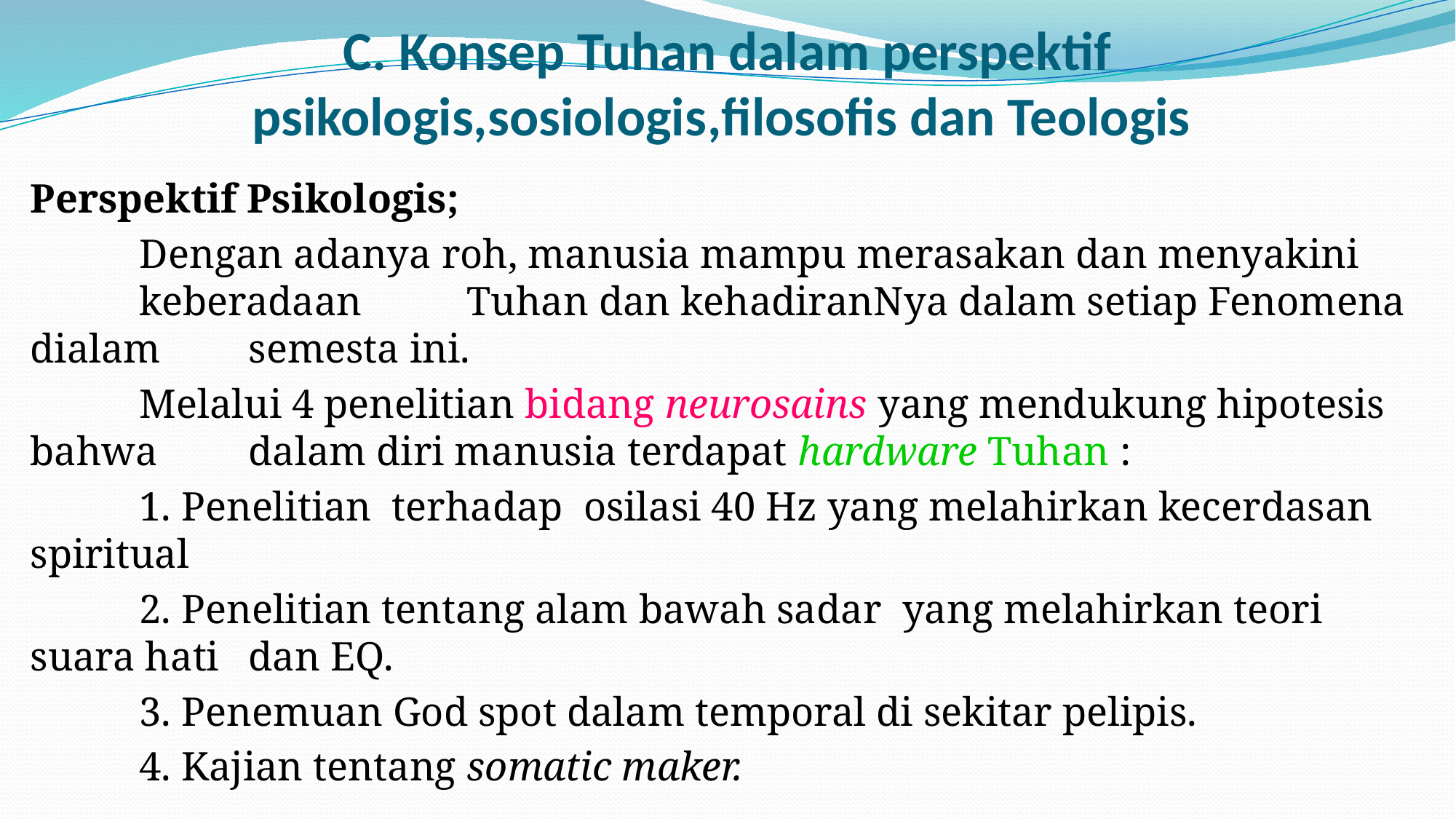

# C. Konsep Tuhan dalam perspektif psikologis,sosiologis,filosofis dan Teologis
Perspektif Psikologis;
	Dengan adanya roh, manusia mampu merasakan dan menyakini 	keberadaan 	Tuhan dan kehadiranNya dalam setiap Fenomena dialam 	semesta ini.
	Melalui 4 penelitian bidang neurosains yang mendukung hipotesis bahwa      	dalam diri manusia terdapat hardware Tuhan :
	1. Penelitian  terhadap  osilasi 40 Hz yang melahirkan kecerdasan  spiritual
	2. Penelitian tentang alam bawah sadar  yang melahirkan teori suara hati 	dan EQ.
	3. Penemuan God spot dalam temporal di sekitar pelipis.
	4. Kajian tentang somatic maker.